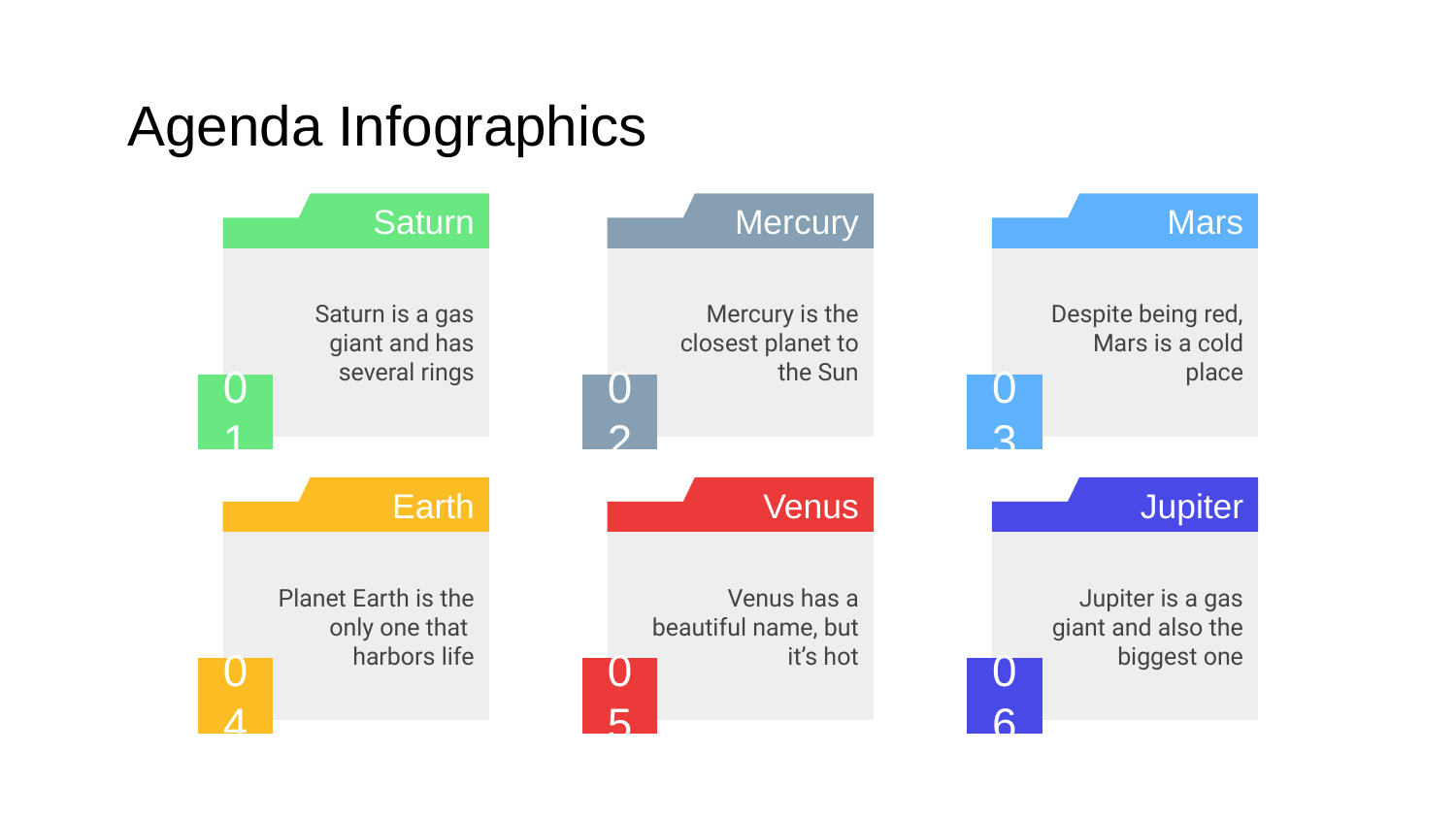

# Agenda Infographics
Saturn
Saturn is a gas giant and has several rings
01
Mercury
Mercury is the closest planet to the Sun
02
Mars
Despite being red, Mars is a cold place
03
Earth
Planet Earth is the only one that  harbors life
04
Venus
Venus has a beautiful name, but it’s hot
05
Jupiter
Jupiter is a gas giant and also the biggest one
06